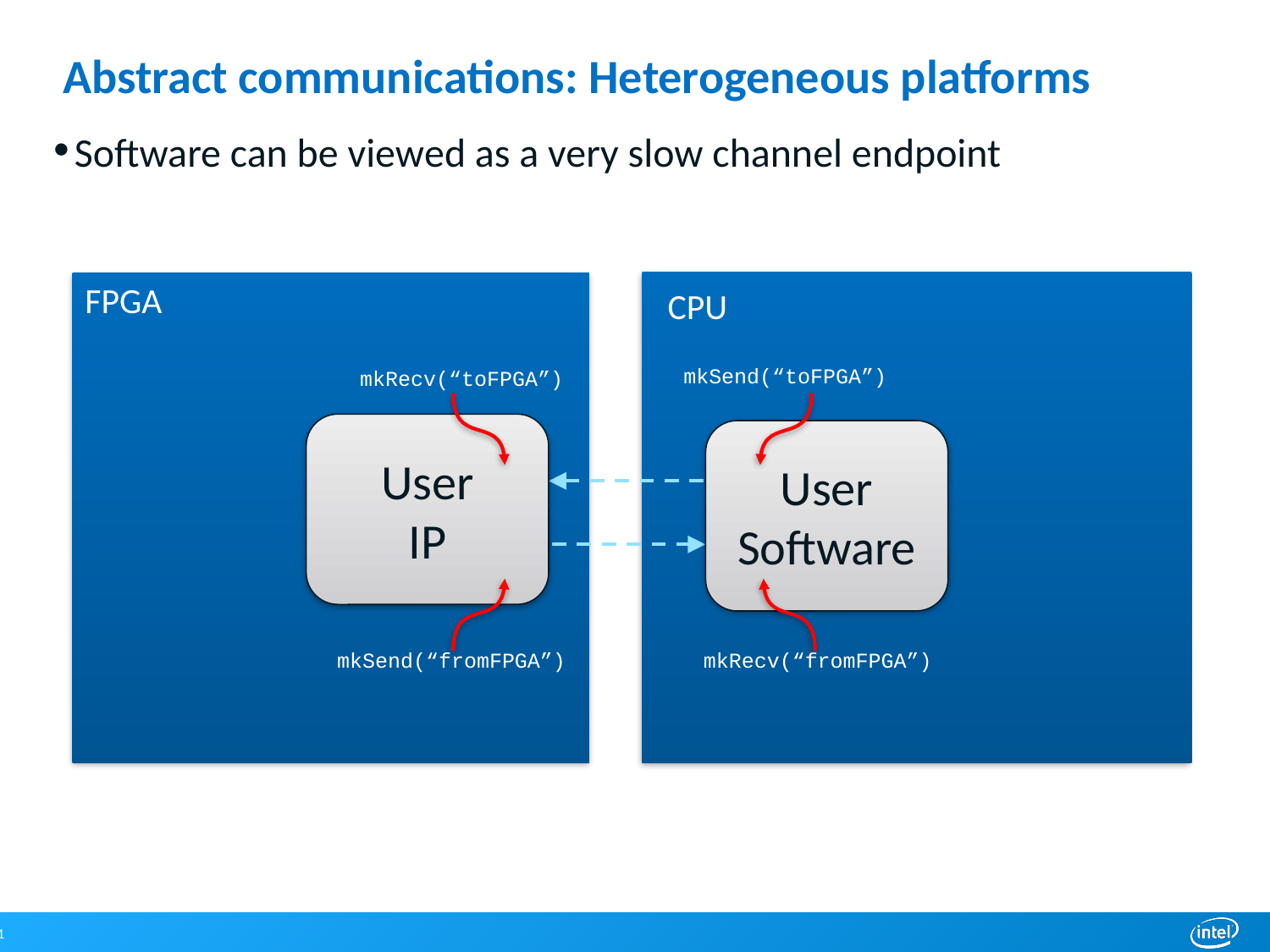

# Abstract communications: Heterogeneous platforms
Software can be viewed as a very slow channel endpoint

FPGA

CPU
mkSend(“toFPGA”)
mkRecv(“toFPGA”)
User
IP
User
Software
mkSend(“fromFPGA”)
mkRecv(“fromFPGA”)